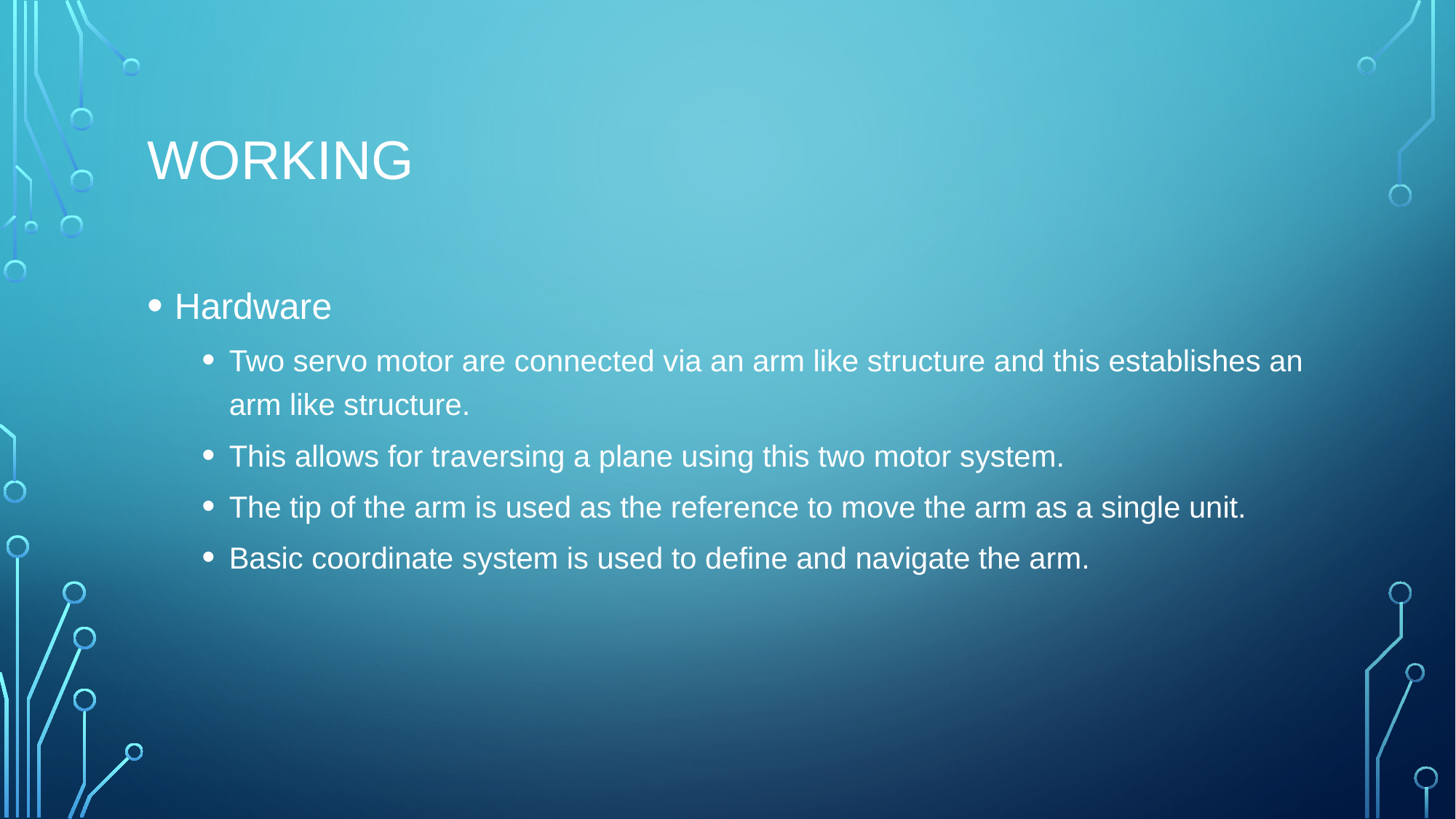

# Working
Hardware
Two servo motor are connected via an arm like structure and this establishes an arm like structure.
This allows for traversing a plane using this two motor system.
The tip of the arm is used as the reference to move the arm as a single unit.
Basic coordinate system is used to define and navigate the arm.